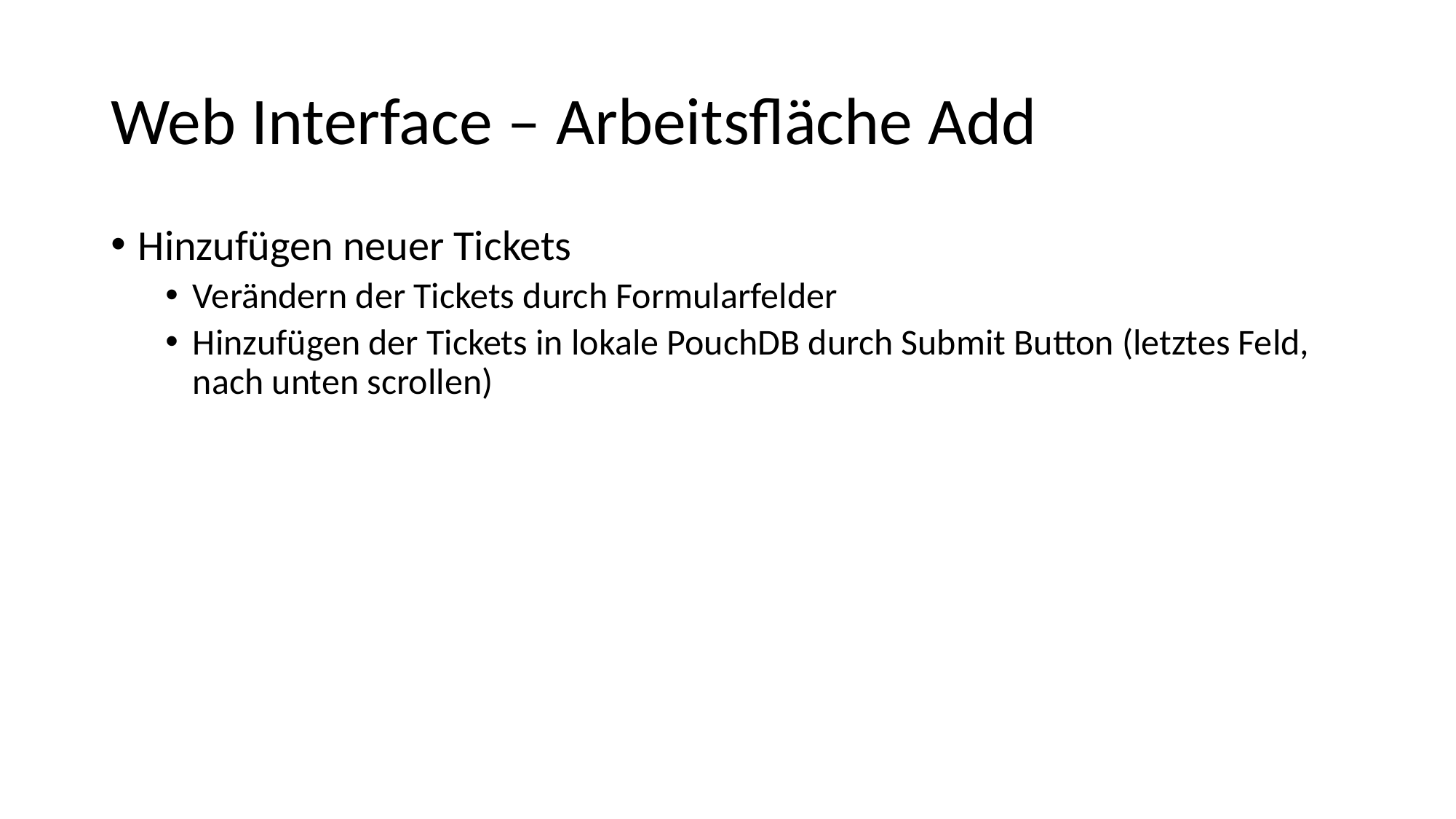

# Web Interface – Arbeitsfläche Add
Hinzufügen neuer Tickets
Verändern der Tickets durch Formularfelder
Hinzufügen der Tickets in lokale PouchDB durch Submit Button (letztes Feld, nach unten scrollen)